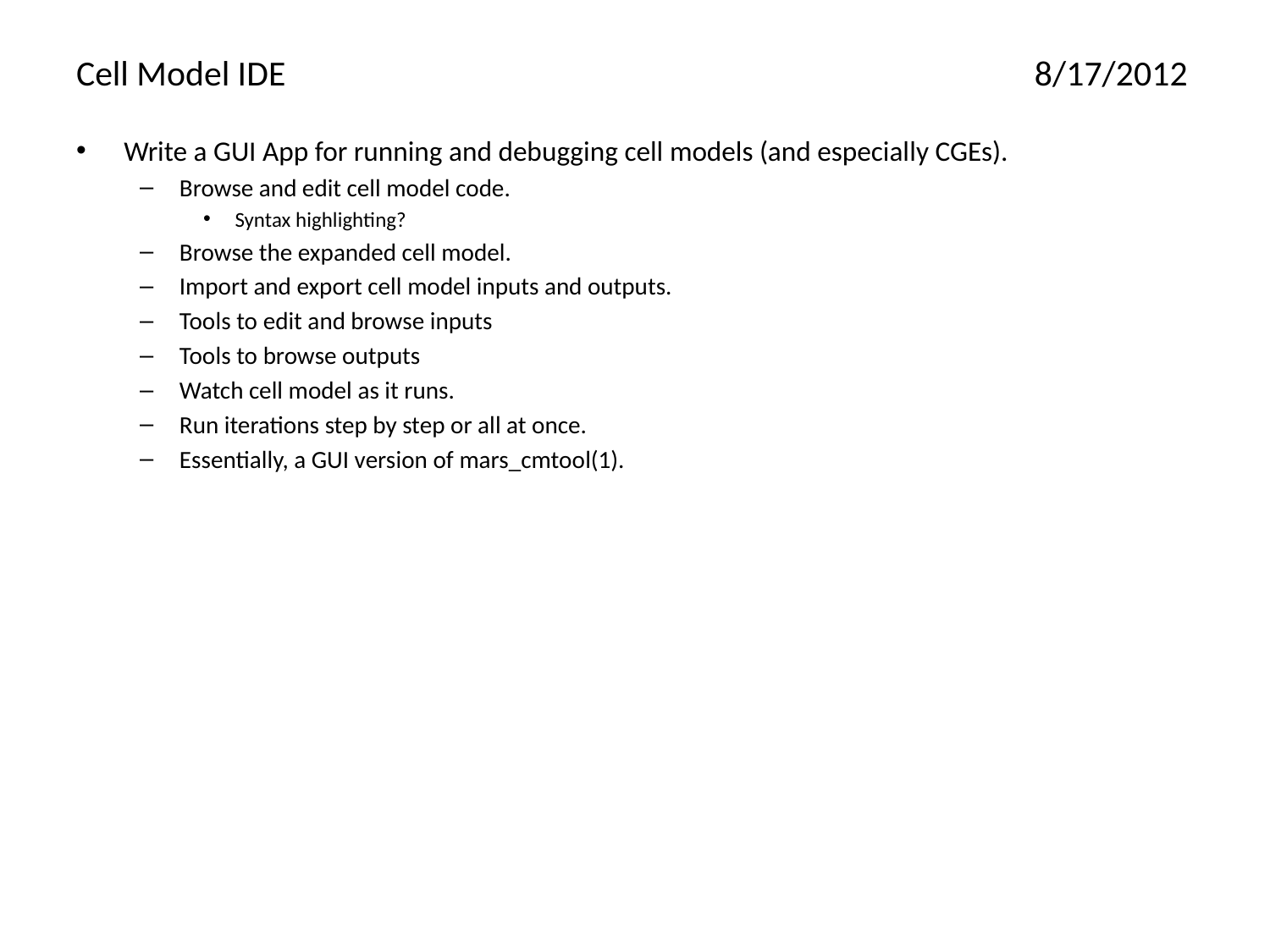

# Cell Model IDE	8/17/2012
Write a GUI App for running and debugging cell models (and especially CGEs).
Browse and edit cell model code.
Syntax highlighting?
Browse the expanded cell model.
Import and export cell model inputs and outputs.
Tools to edit and browse inputs
Tools to browse outputs
Watch cell model as it runs.
Run iterations step by step or all at once.
Essentially, a GUI version of mars_cmtool(1).